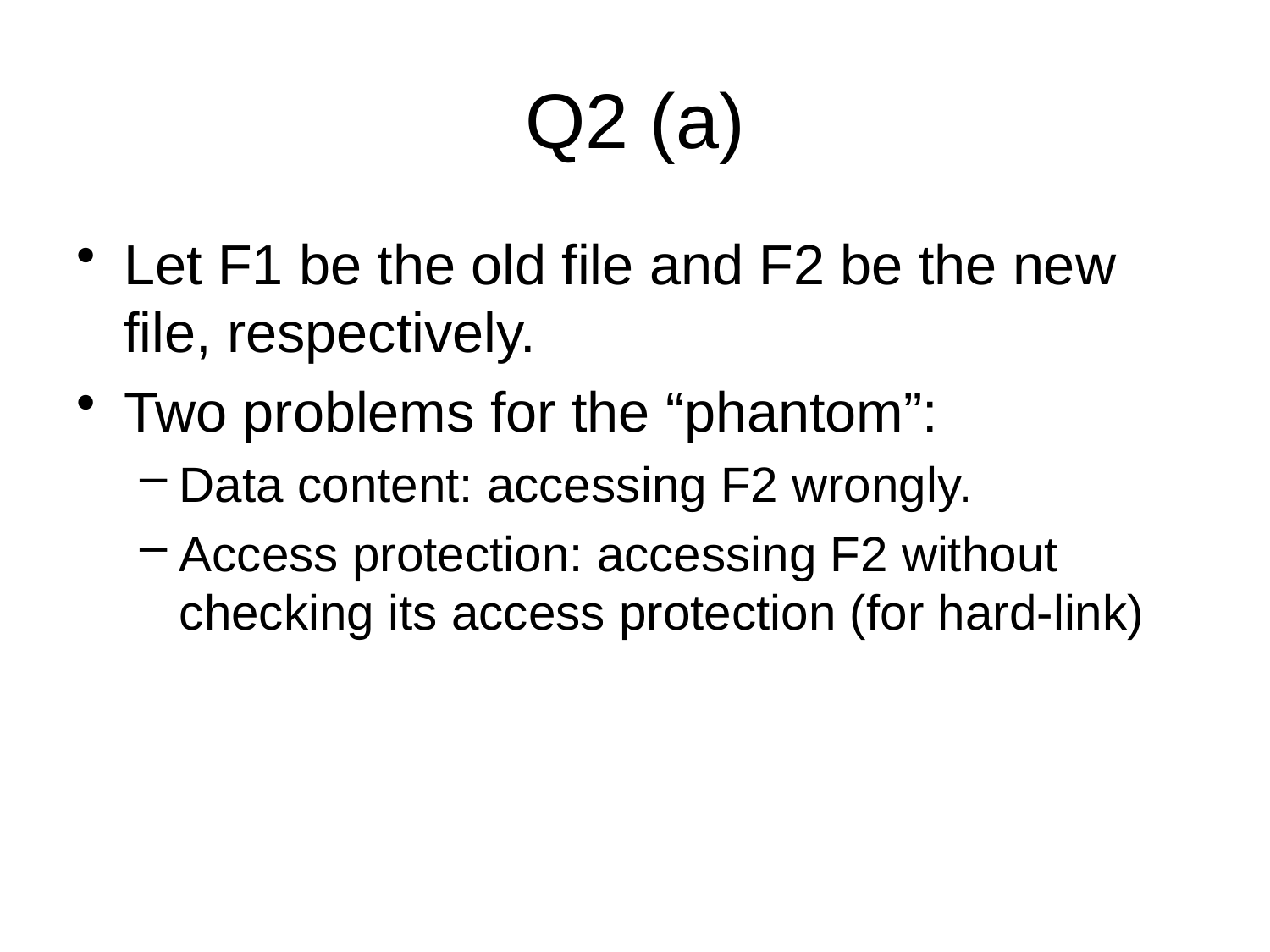

# Q2 (a)
Let F1 be the old file and F2 be the new file, respectively.
Two problems for the “phantom”:
Data content: accessing F2 wrongly.
Access protection: accessing F2 without checking its access protection (for hard-link)